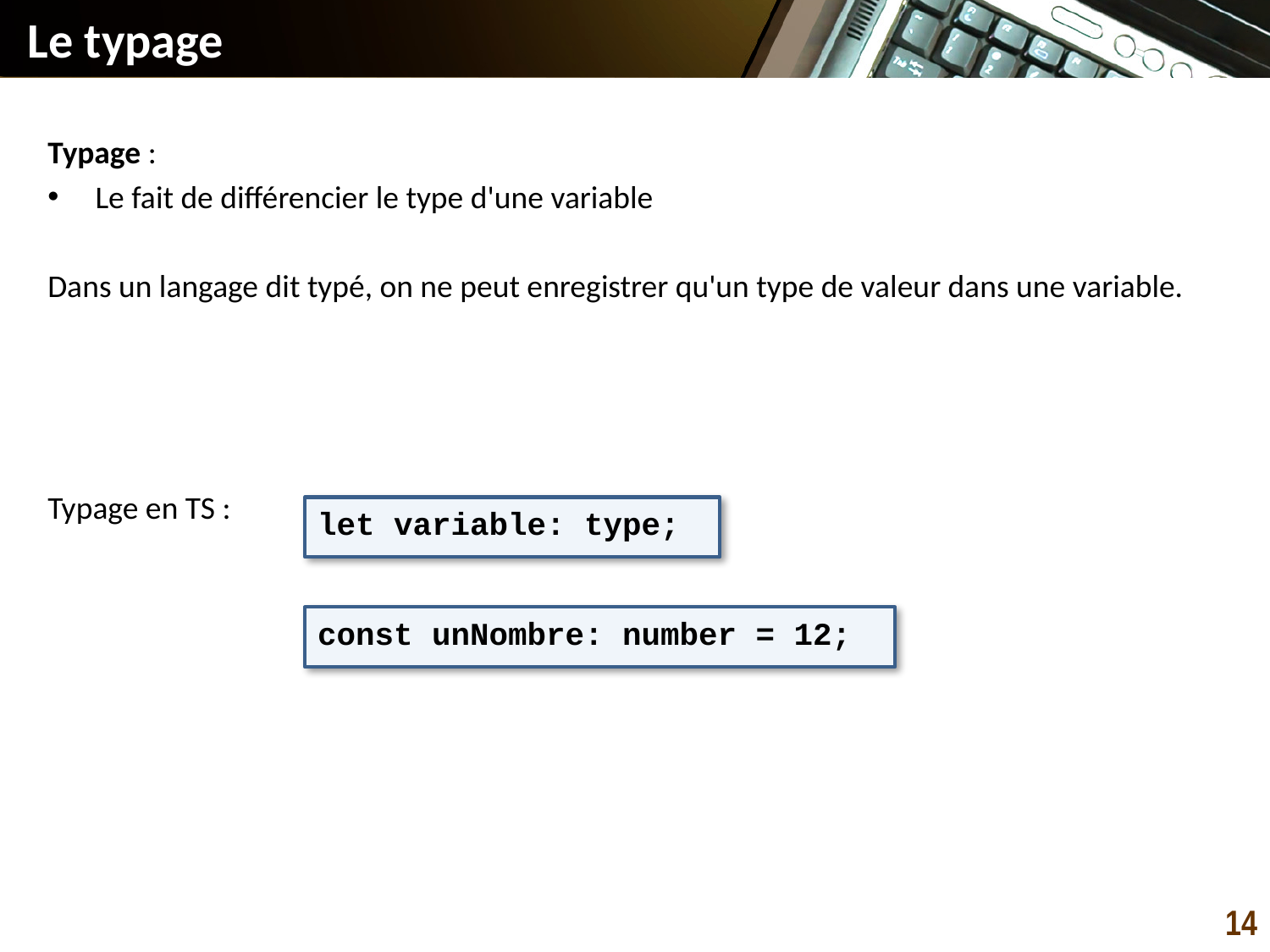

# Le typage
Typage :
Le fait de différencier le type d'une variable

Dans un langage dit typé, on ne peut enregistrer qu'un type de valeur dans une variable.

Typage en TS :

let variable: type;
const unNombre: number = 12;
14